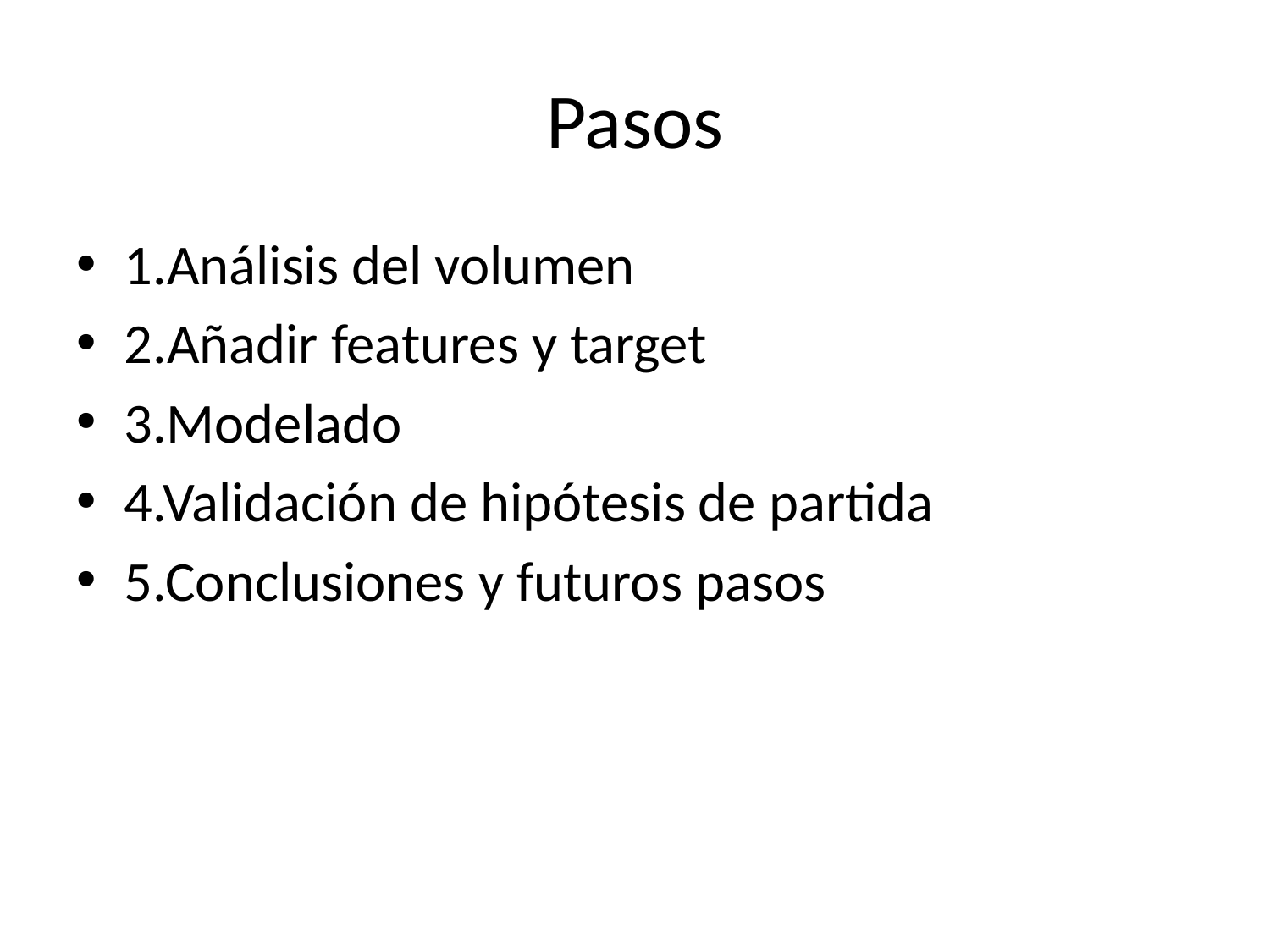

# Pasos
1.Análisis del volumen
2.Añadir features y target
3.Modelado
4.Validación de hipótesis de partida
5.Conclusiones y futuros pasos